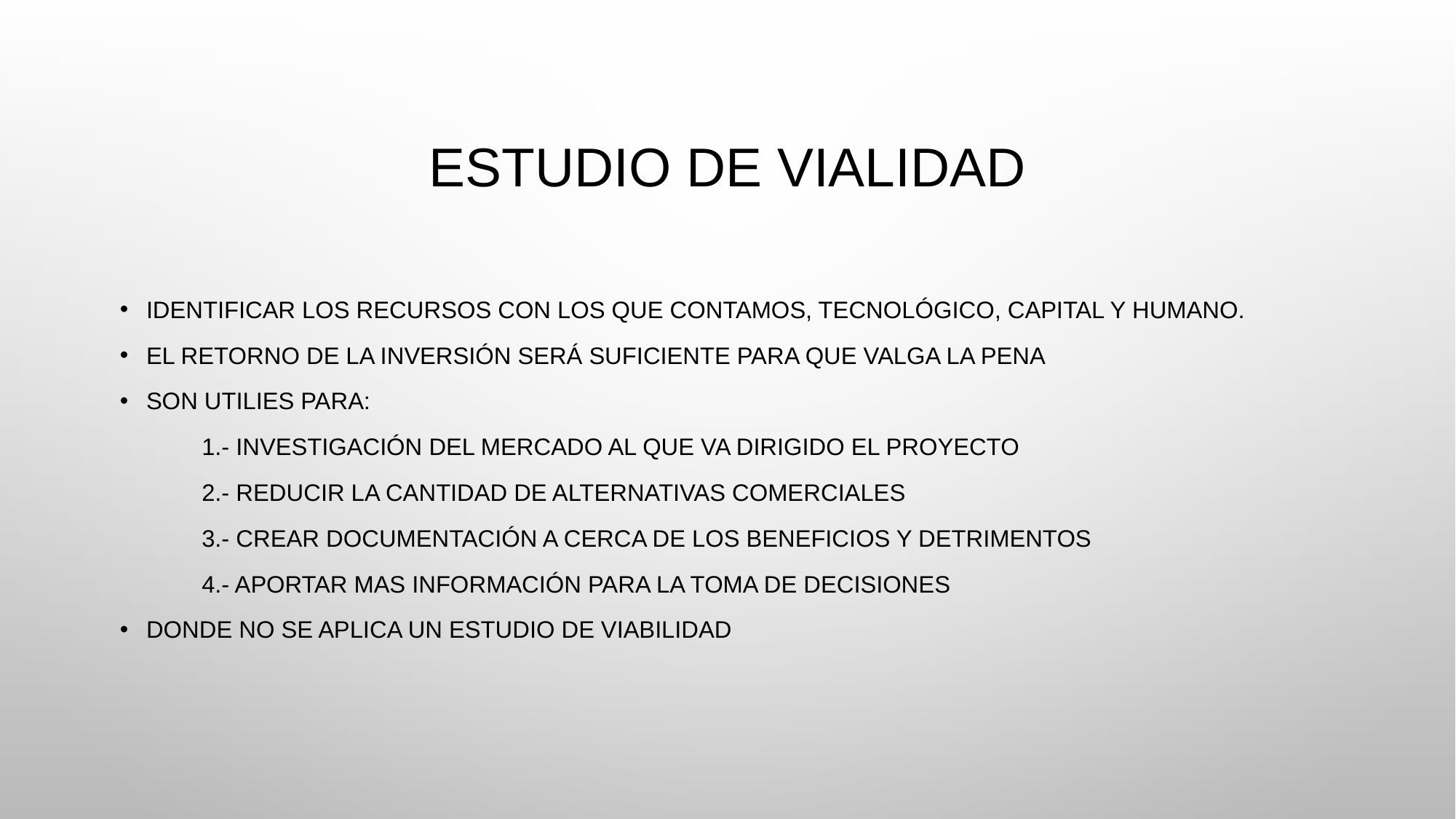

# ESTUDIO DE VIALIDAD

Identificar los recursos con los que contamos, tecnológico, capital y humano.
El retorno de la inversión será suficiente para que valga la pena
Son utilies para:
	1.- Investigación del mercado al que va dirigido el proyecto
	2.- Reducir la cantidad de alternativas comerciales
	3.- Crear documentación a cerca de los beneficios y detrimentos
	4.- Aportar mas información para la toma de decisiones
Donde no se aplica un estudio de viabilidad